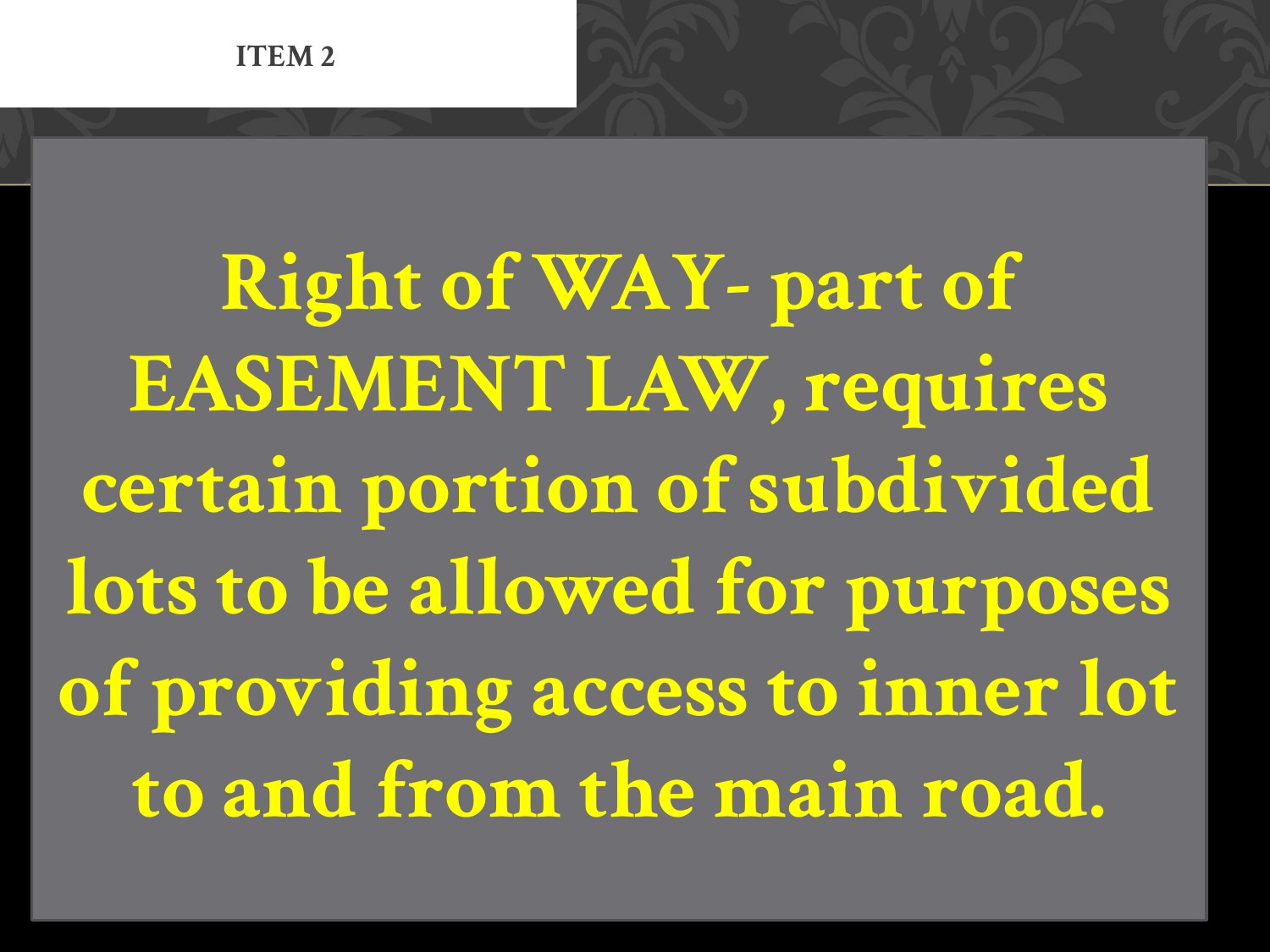

# Item 2
Right of WAY- part of EASEMENT LAW, requires certain portion of subdivided lots to be allowed for purposes of providing access to inner lot to and from the main road.